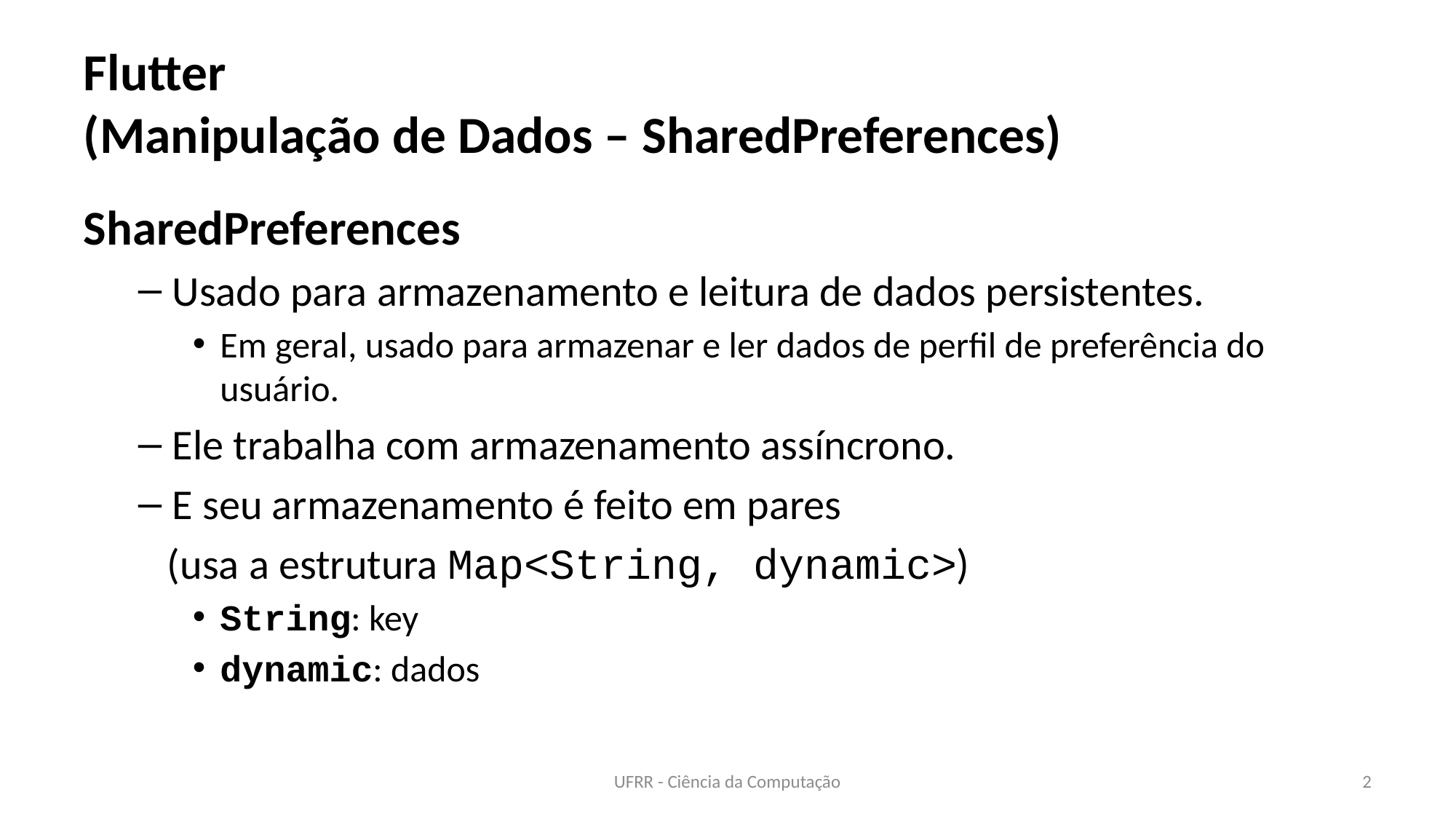

# Flutter (Manipulação de Dados – SharedPreferences)
SharedPreferences
Usado para armazenamento e leitura de dados persistentes.
Em geral, usado para armazenar e ler dados de perfil de preferência do usuário.
Ele trabalha com armazenamento assíncrono.
E seu armazenamento é feito em pares
   (usa a estrutura Map<String, dynamic>)
String: key
dynamic: dados
UFRR - Ciência da Computação
2